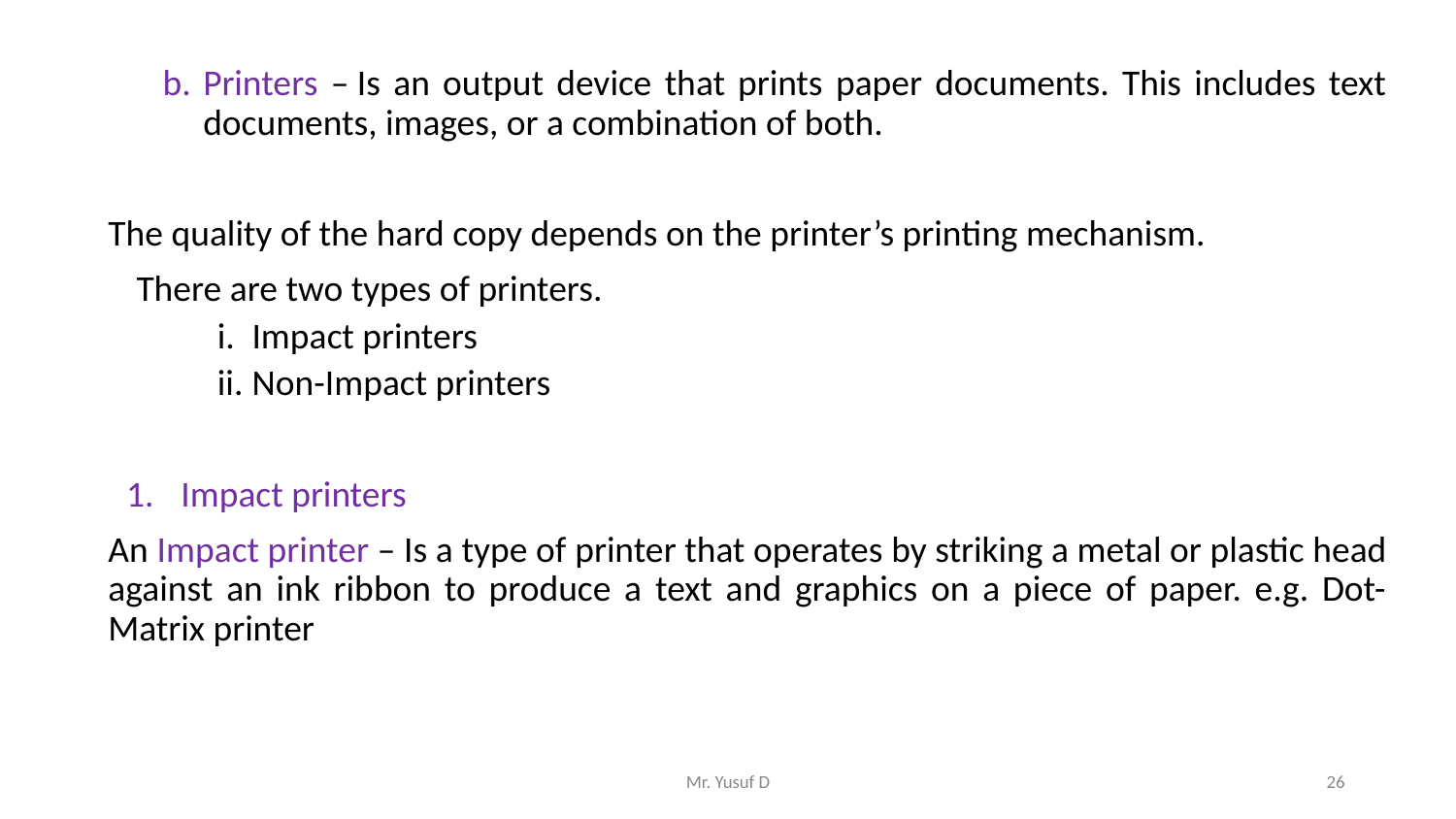

Printers – Is an output device that prints paper documents. This includes text documents, images, or a combination of both.

The quality of the hard copy depends on the printer’s printing mechanism.
	There are two types of printers.
Impact printers
Non-Impact printers

Impact printers
An Impact printer – Is a type of printer that operates by striking a metal or plastic head against an ink ribbon to produce a text and graphics on a piece of paper. e.g. Dot-Matrix printer

Mr. Yusuf D
26